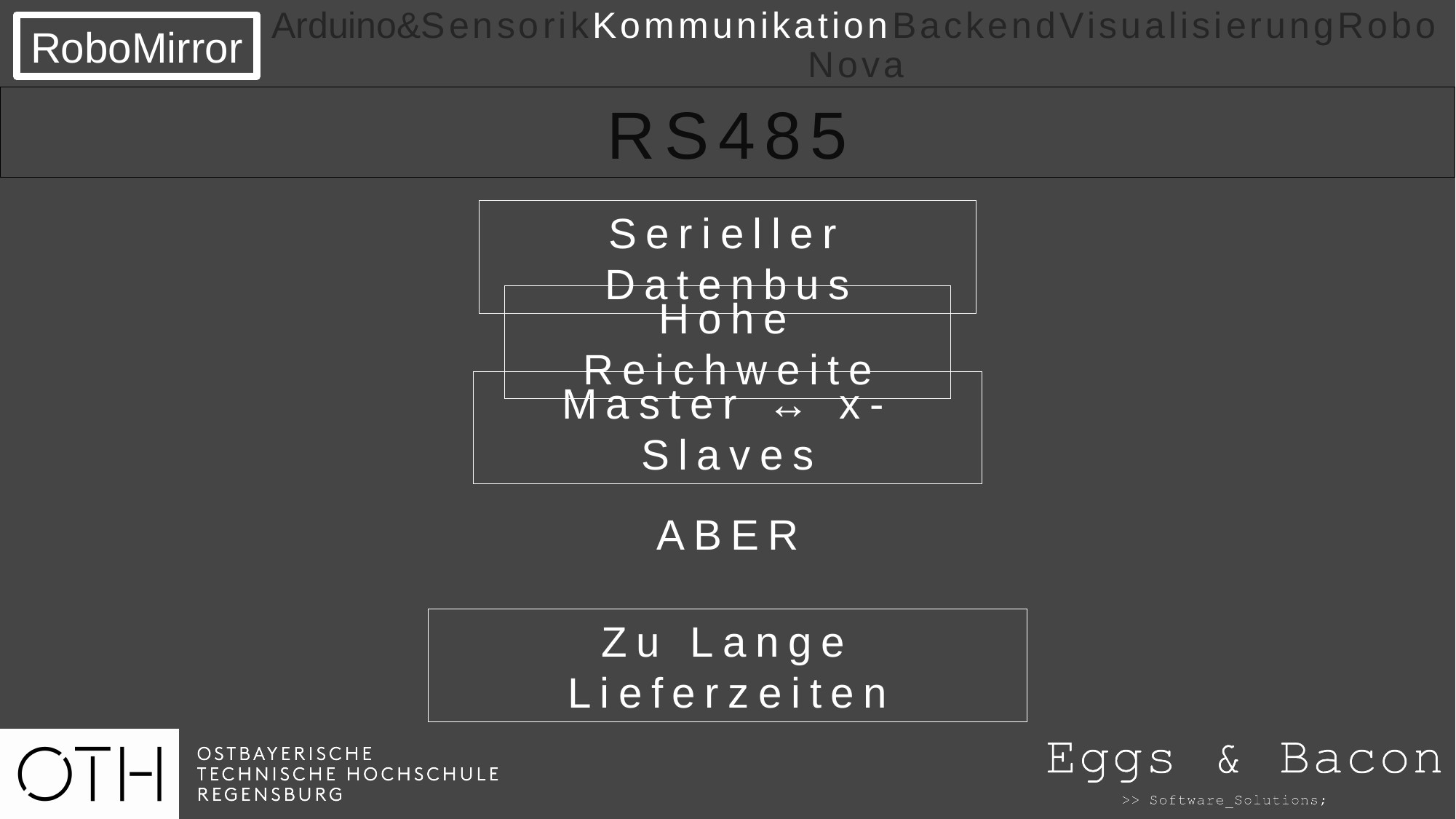

RoboMirror
# Arduino&SensorikKommunikationBackendVisualisierungRoboNova
RS485
Serieller Datenbus
Hohe Reichweite
Master ↔ x-Slaves
ABER
Zu Lange Lieferzeiten